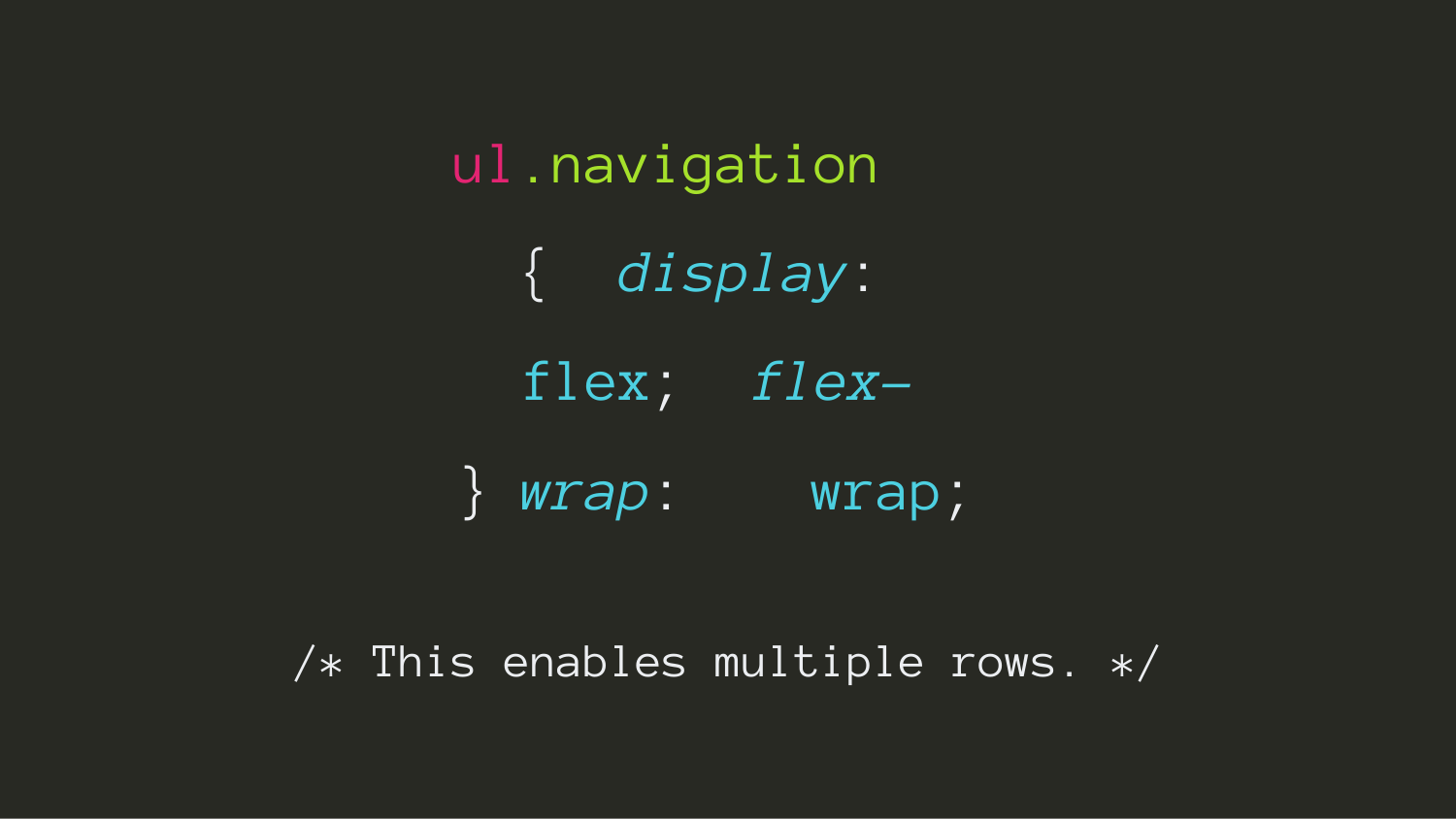

# ul.navigation {  display:	flex;  flex-wrap:	wrap;
}

/* This enables multiple rows. */